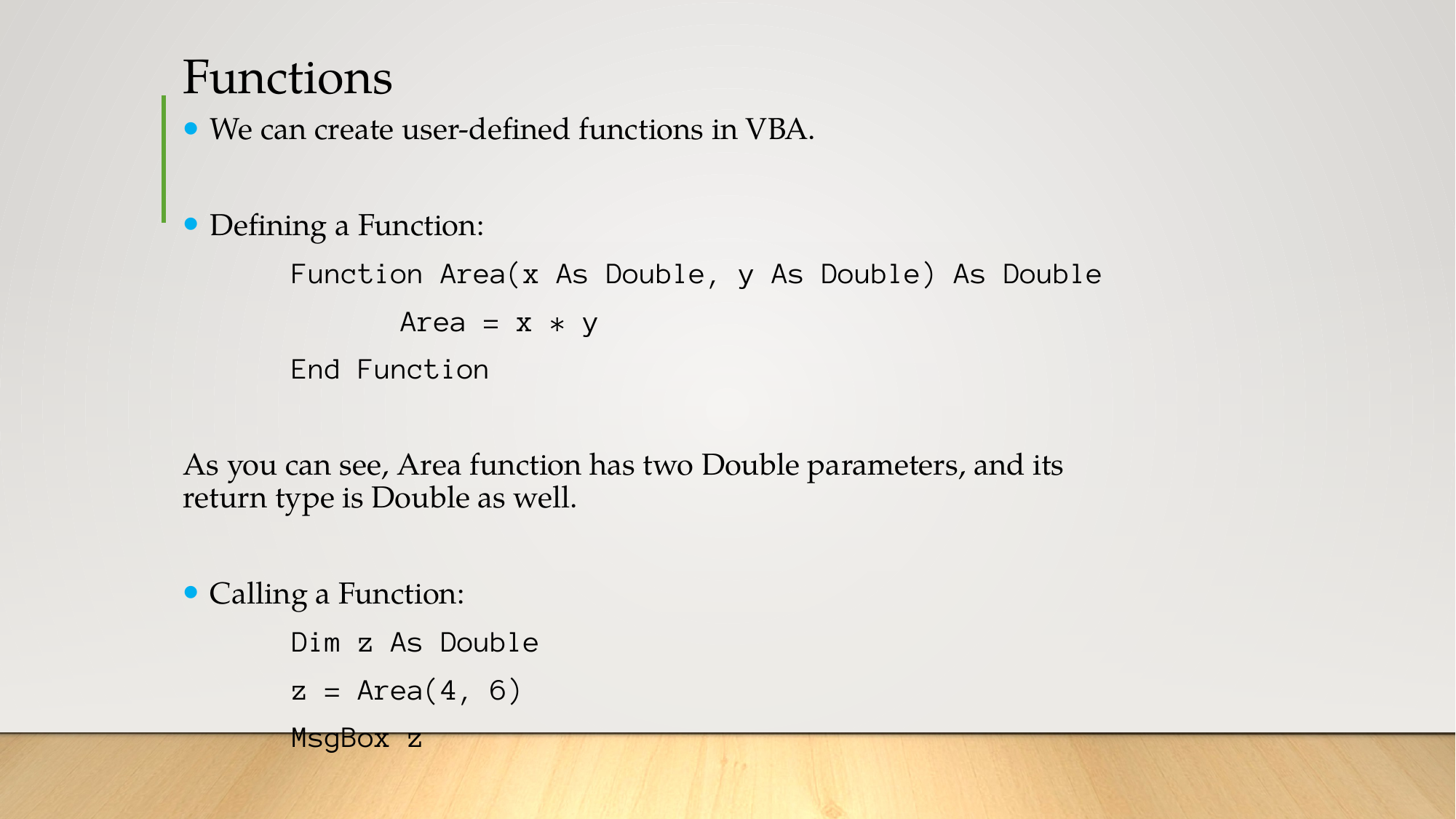

# Functions

We can create user-defined functions in VBA.

Defining a Function:
	Function Area(x As Double, y As Double) As Double
		Area = x * y
	End Function

As you can see, Area function has two Double parameters, and its return type is Double as well.

Calling a Function:
	Dim z As Double
	z = Area(4, 6)
	MsgBox z